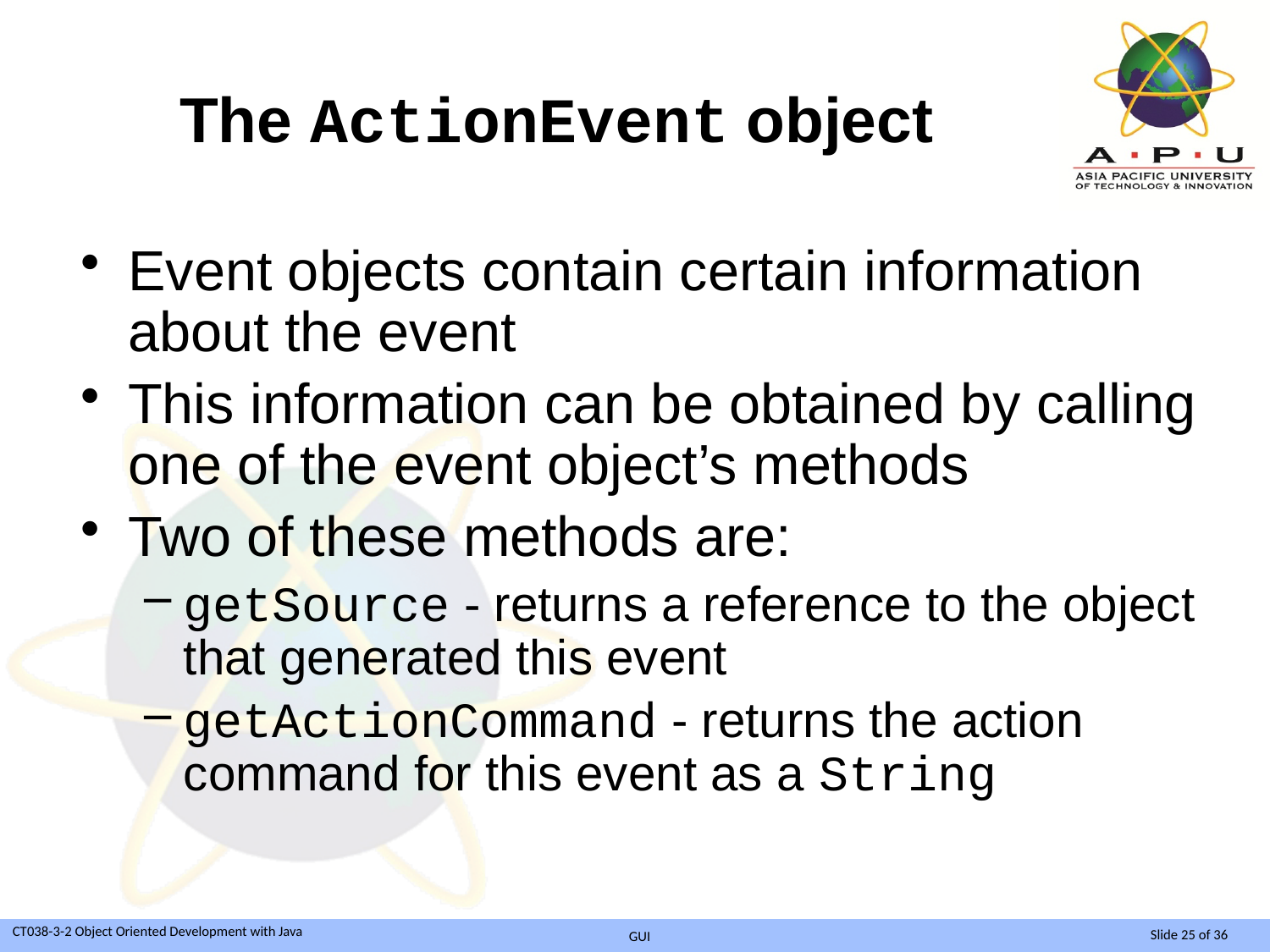

# The ActionEvent object
Event objects contain certain information about the event
This information can be obtained by calling one of the event object’s methods
Two of these methods are:
getSource - returns a reference to the object that generated this event
getActionCommand - returns the action command for this event as a String